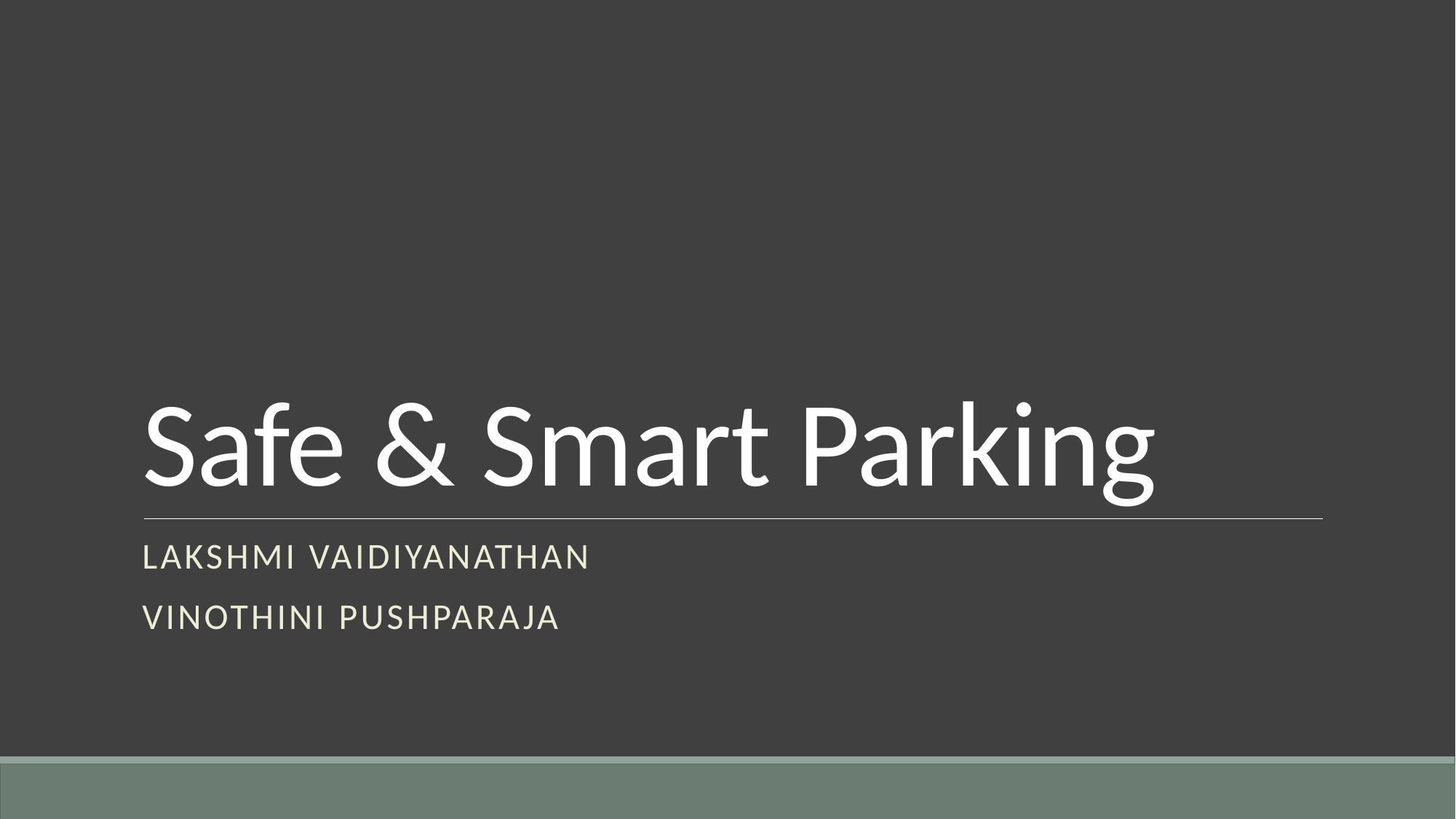

# Safe & Smart Parking
Lakshmi Vaidiyanathan
Vinothini Pushparaja